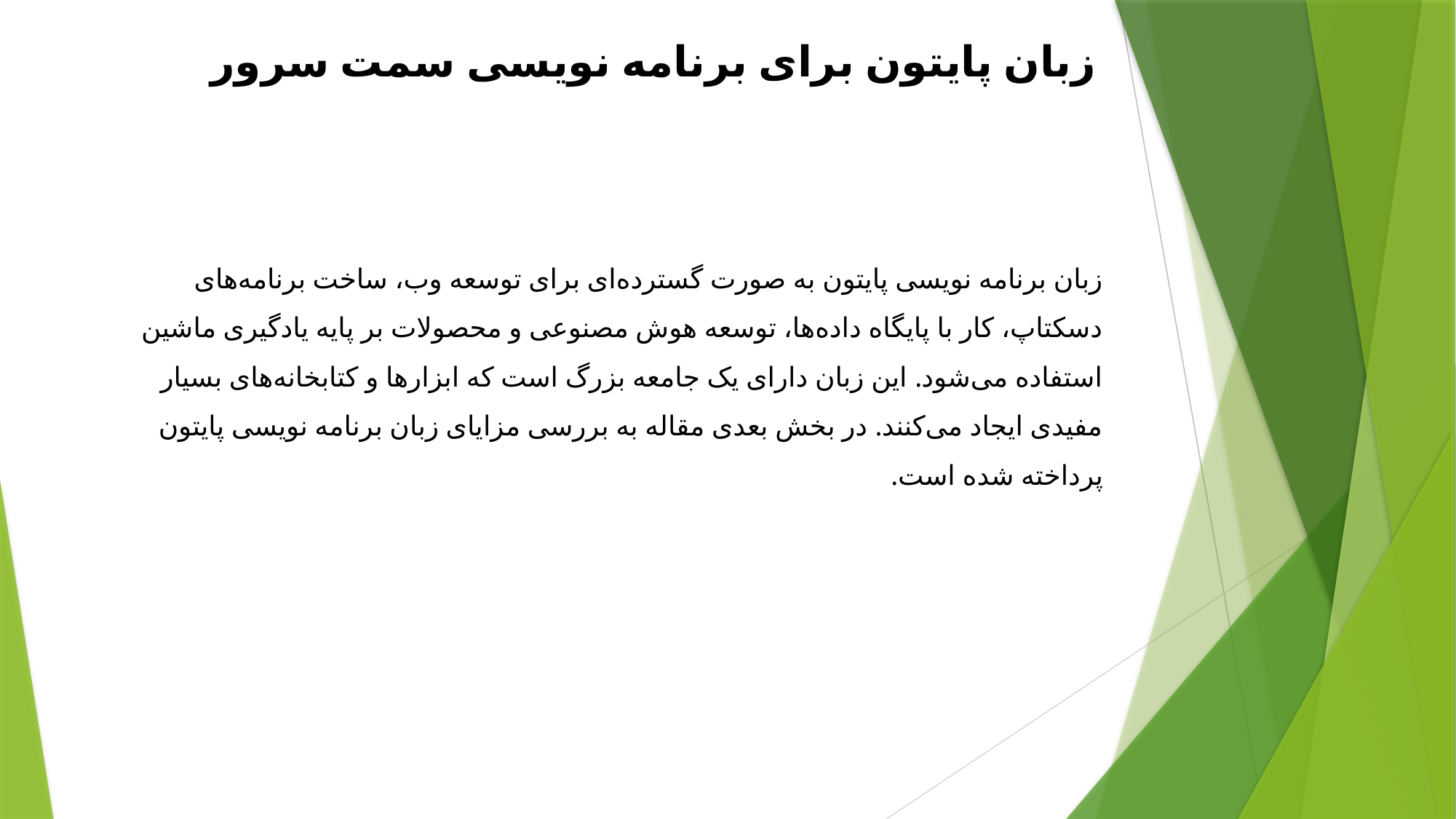

زبان پایتون برای برنامه نویسی سمت سرور

زبان برنامه نویسی پایتون به صورت گسترده‌ای برای توسعه وب، ساخت برنامه‌های دسکتاپ، کار با پایگاه داده‌ها، توسعه هوش مصنوعی و محصولات بر پایه یادگیری ماشین استفاده می‌شود. این زبان دارای یک جامعه بزرگ است که ابزارها و کتابخانه‌های بسیار مفیدی ایجاد می‌کنند. در بخش بعدی مقاله به بررسی مزایای زبان برنامه نویسی پایتون پرداخته شده است.